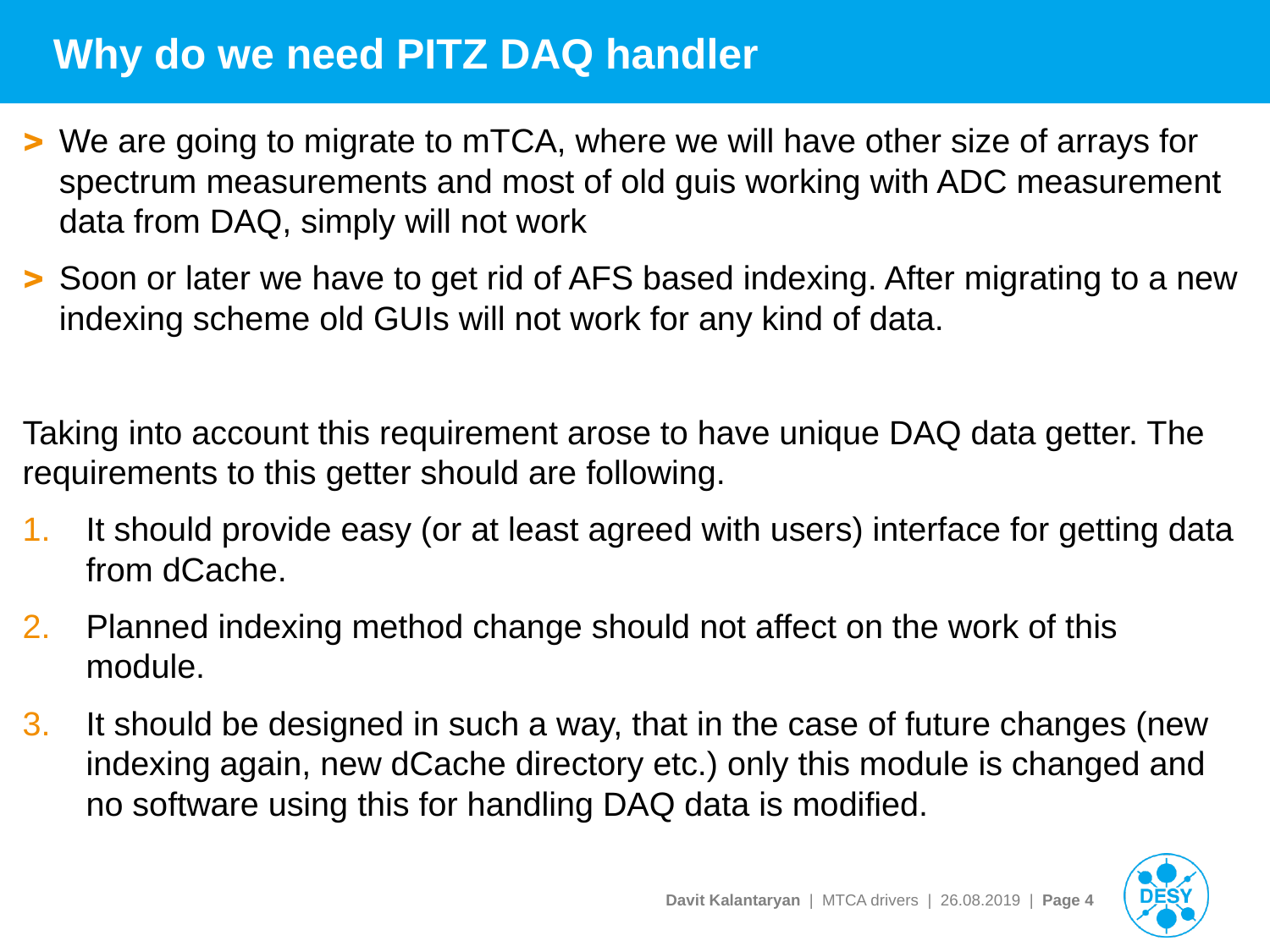

# Why do we need PITZ DAQ handler
We are going to migrate to mTCA, where we will have other size of arrays for spectrum measurements and most of old guis working with ADC measurement data from DAQ, simply will not work
Soon or later we have to get rid of AFS based indexing. After migrating to a new indexing scheme old GUIs will not work for any kind of data.

Taking into account this requirement arose to have unique DAQ data getter. The requirements to this getter should are following.
It should provide easy (or at least agreed with users) interface for getting data from dCache.
Planned indexing method change should not affect on the work of this module.
It should be designed in such a way, that in the case of future changes (new indexing again, new dCache directory etc.) only this module is changed and no software using this for handling DAQ data is modified.